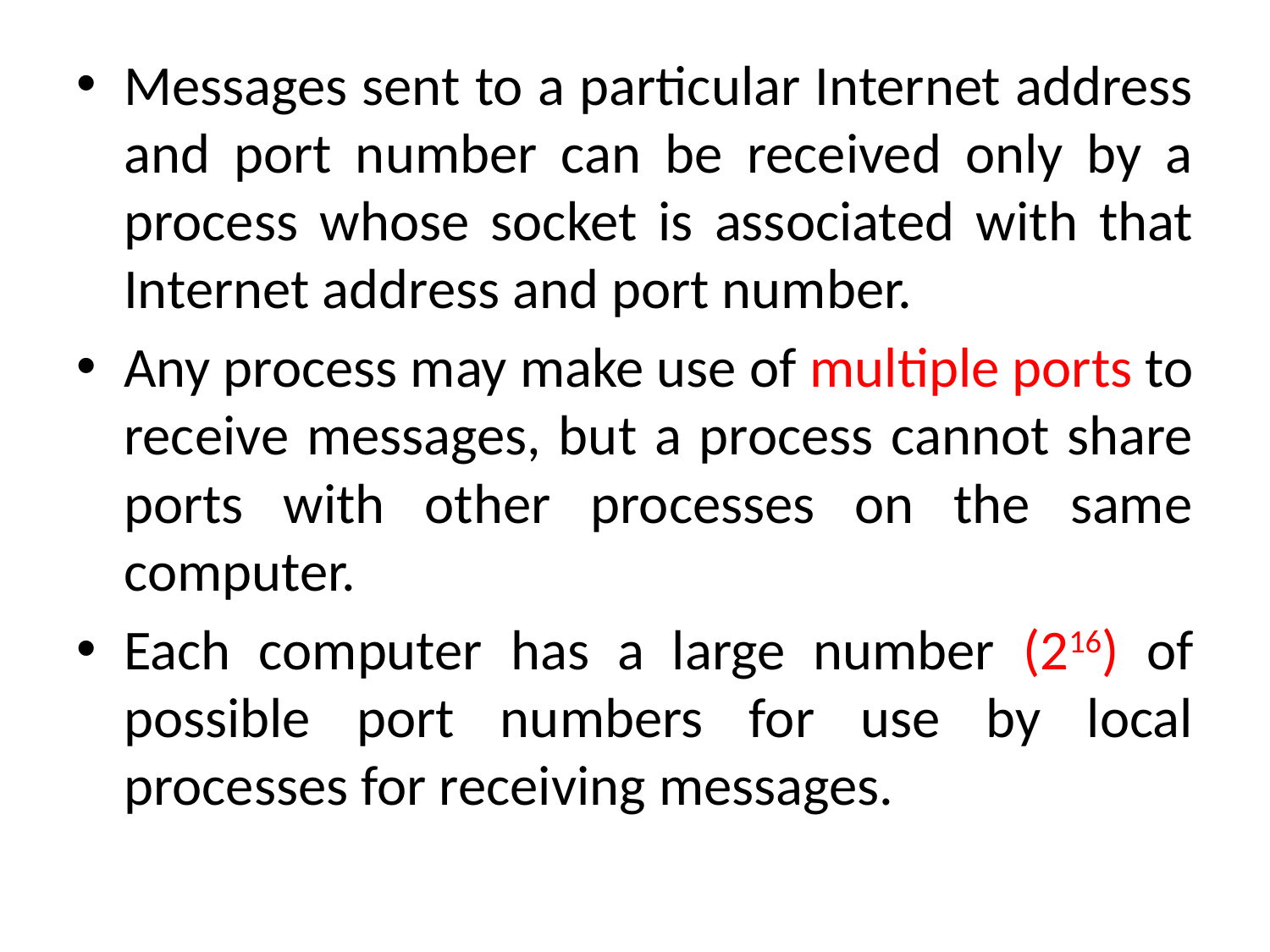

Messages sent to a particular Internet address and port number can be received only by a process whose socket is associated with that Internet address and port number.
Any process may make use of multiple ports to receive messages, but a process cannot share ports with other processes on the same computer.
Each computer has a large number (216) of possible port numbers for use by local processes for receiving messages.